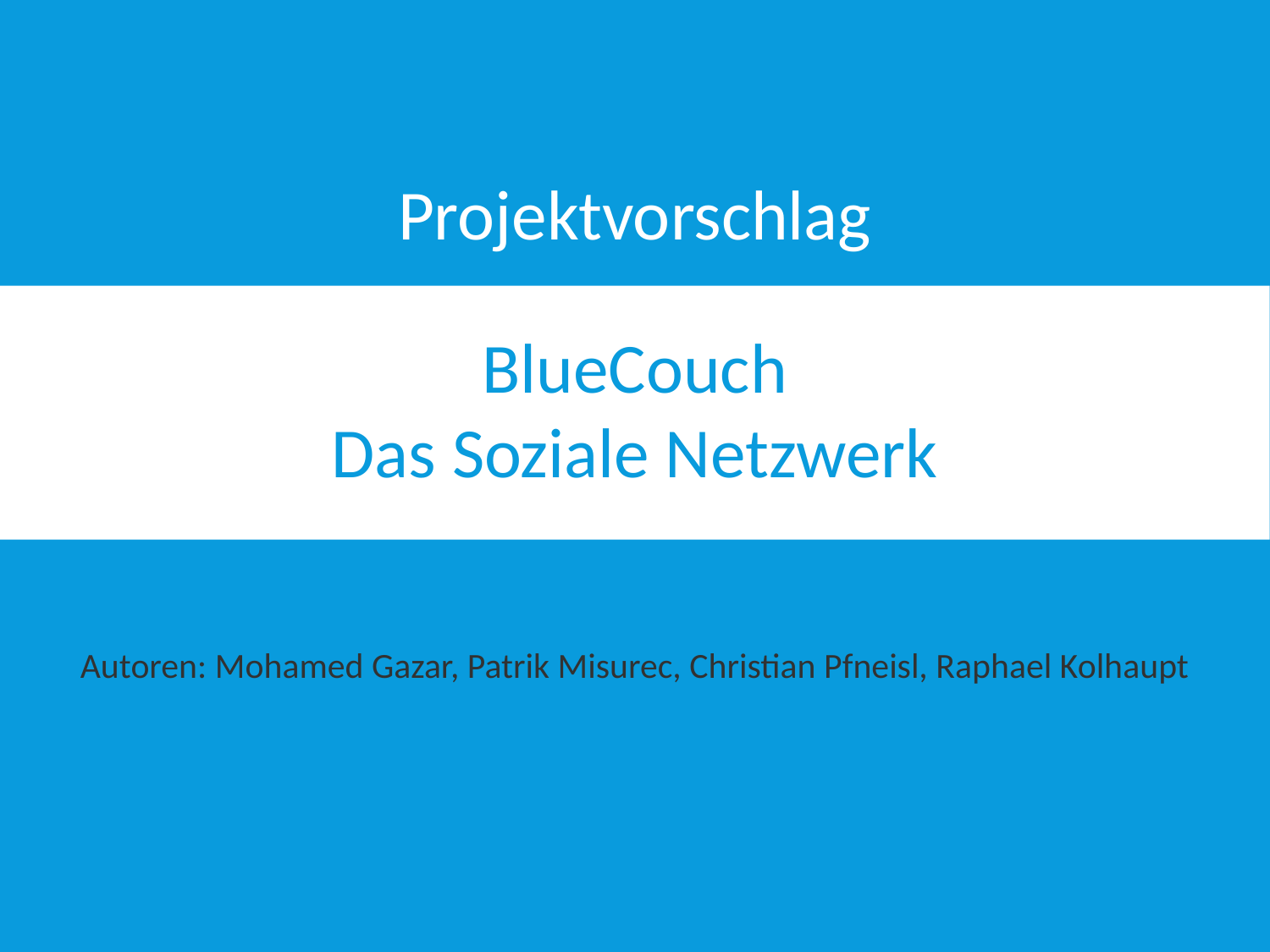

Projektvorschlag
BlueCouch
Das Soziale Netzwerk
Autoren: Mohamed Gazar, Patrik Misurec, Christian Pfneisl, Raphael Kolhaupt